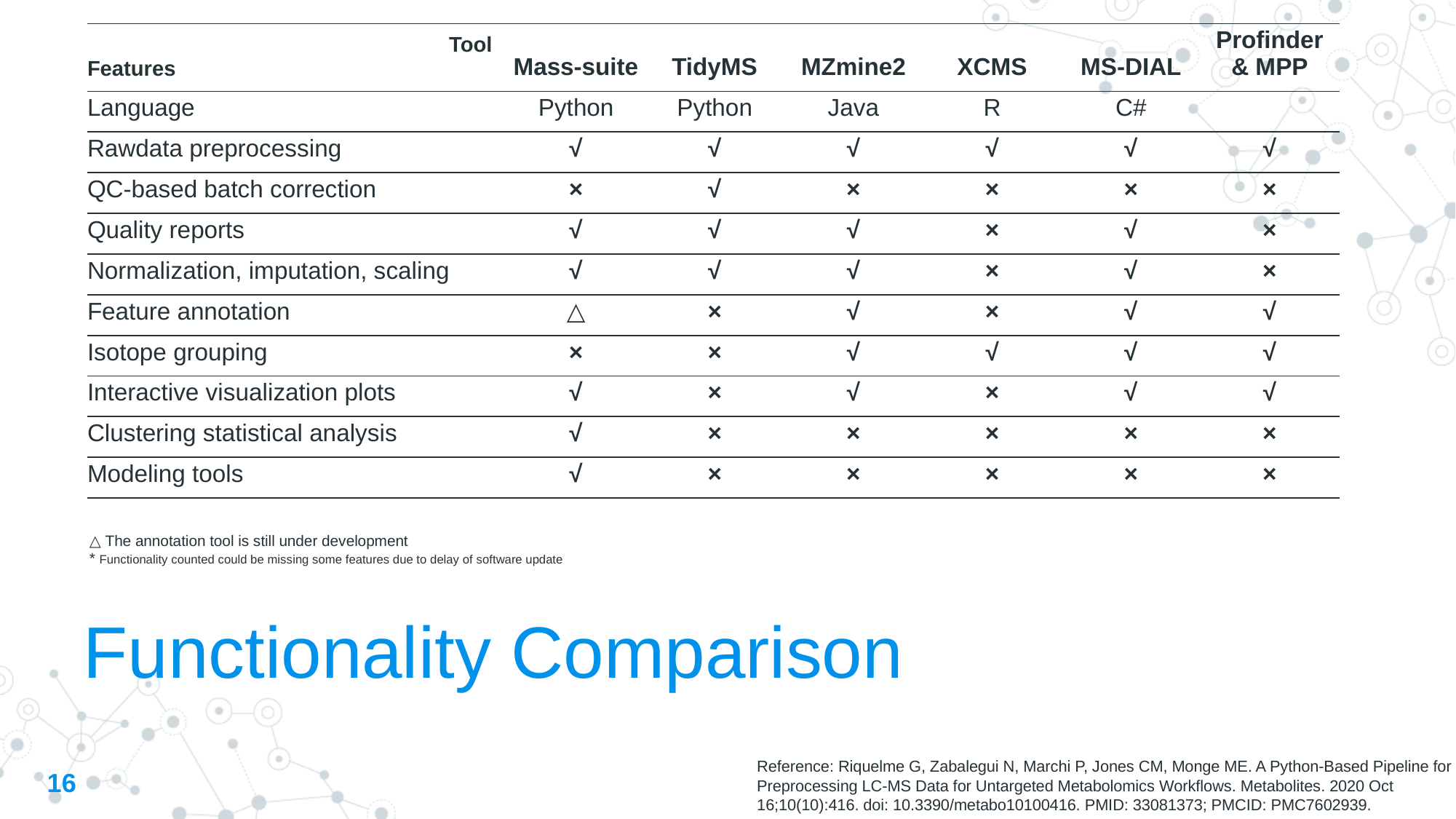

| Tool Features | Mass-suite | TidyMS | MZmine2 | XCMS | MS-DIAL | Profinder & MPP |
| --- | --- | --- | --- | --- | --- | --- |
| Language | Python | Python | Java | R | C# |  |
| Rawdata preprocessing | √ | √ | √ | √ | √ | √ |
| QC-based batch correction | × | √ | × | × | × | × |
| Quality reports | √ | √ | √ | × | √ | × |
| Normalization, imputation, scaling | √ | √ | √ | × | √ | × |
| Feature annotation | △ | × | √ | × | √ | √ |
| Isotope grouping | × | × | √ | √ | √ | √ |
| Interactive visualization plots | √ | × | √ | × | √ | √ |
| Clustering statistical analysis | √ | × | × | × | × | × |
| Modeling tools | √ | × | × | × | × | × |
△ The annotation tool is still under development
* Functionality counted could be missing some features due to delay of software update
# Functionality Comparison
Reference: Riquelme G, Zabalegui N, Marchi P, Jones CM, Monge ME. A Python-Based Pipeline for Preprocessing LC-MS Data for Untargeted Metabolomics Workflows. Metabolites. 2020 Oct 16;10(10):416. doi: 10.3390/metabo10100416. PMID: 33081373; PMCID: PMC7602939.
16